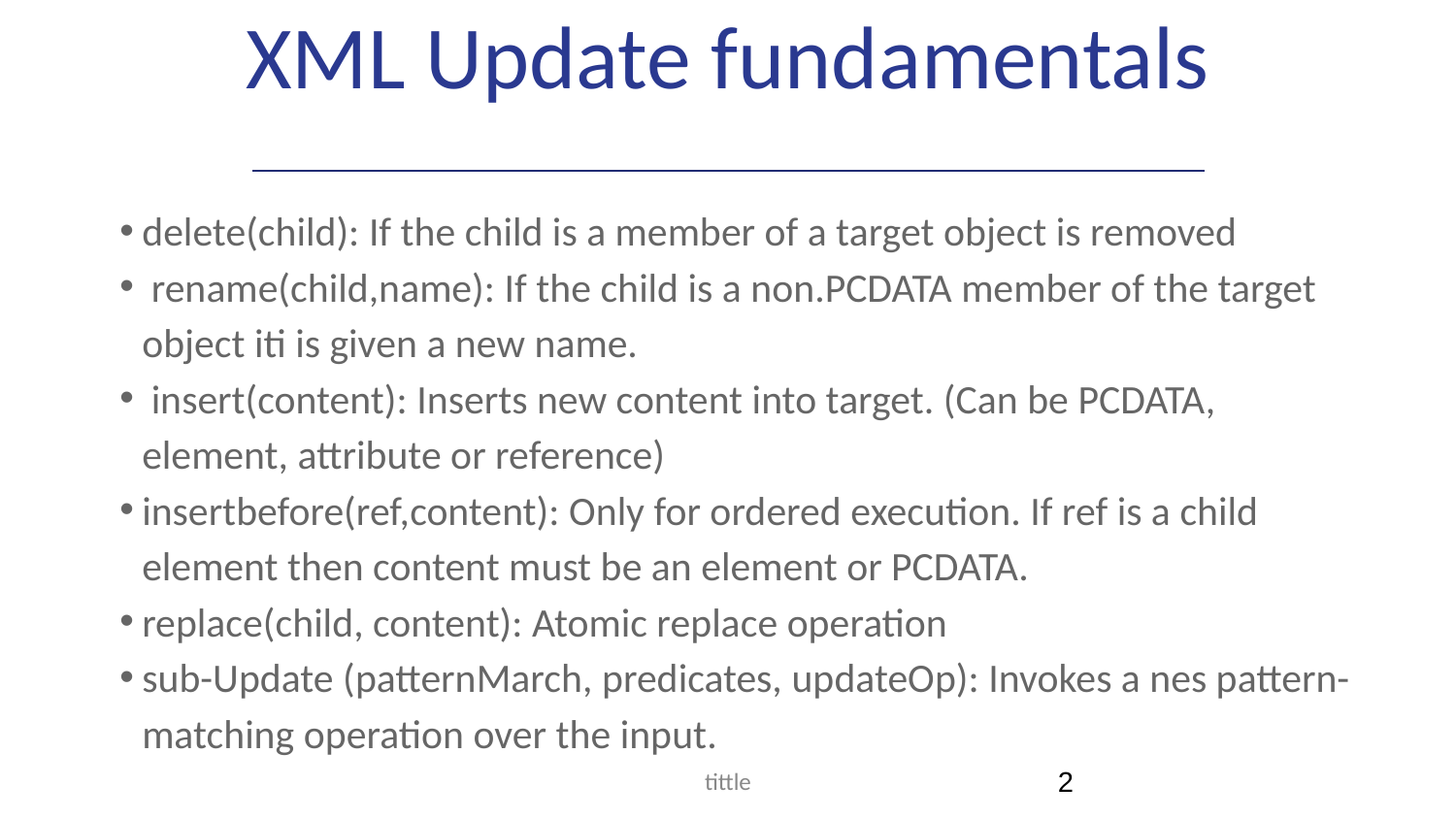

# XML Update fundamentals

delete(child): If the child is a member of a target object is removed
 rename(child,name): If the child is a non.PCDATA member of the target object iti is given a new name.
 insert(content): Inserts new content into target. (Can be PCDATA, element, attribute or reference)
insertbefore(ref,content): Only for ordered execution. If ref is a child element then content must be an element or PCDATA.
replace(child, content): Atomic replace operation
sub-Update (patternMarch, predicates, updateOp): Invokes a nes pattern-matching operation over the input.

tittle
2